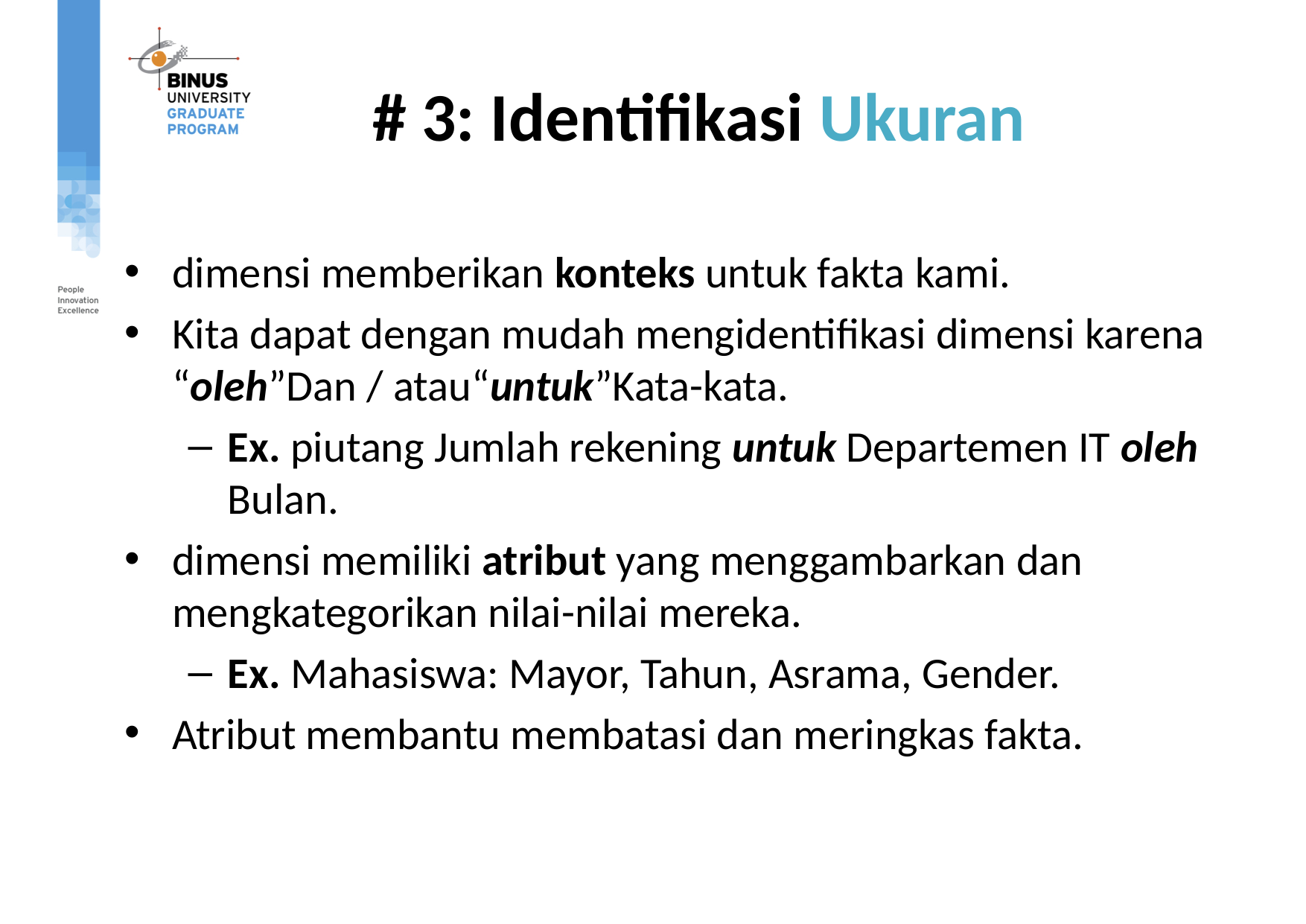

# # 3: Identifikasi Ukuran
dimensi memberikan konteks untuk fakta kami.
Kita dapat dengan mudah mengidentifikasi dimensi karena “oleh”Dan / atau“untuk”Kata-kata.
Ex. piutang Jumlah rekening untuk Departemen IT oleh Bulan.
dimensi memiliki atribut yang menggambarkan dan mengkategorikan nilai-nilai mereka.
Ex. Mahasiswa: Mayor, Tahun, Asrama, Gender.
Atribut membantu membatasi dan meringkas fakta.